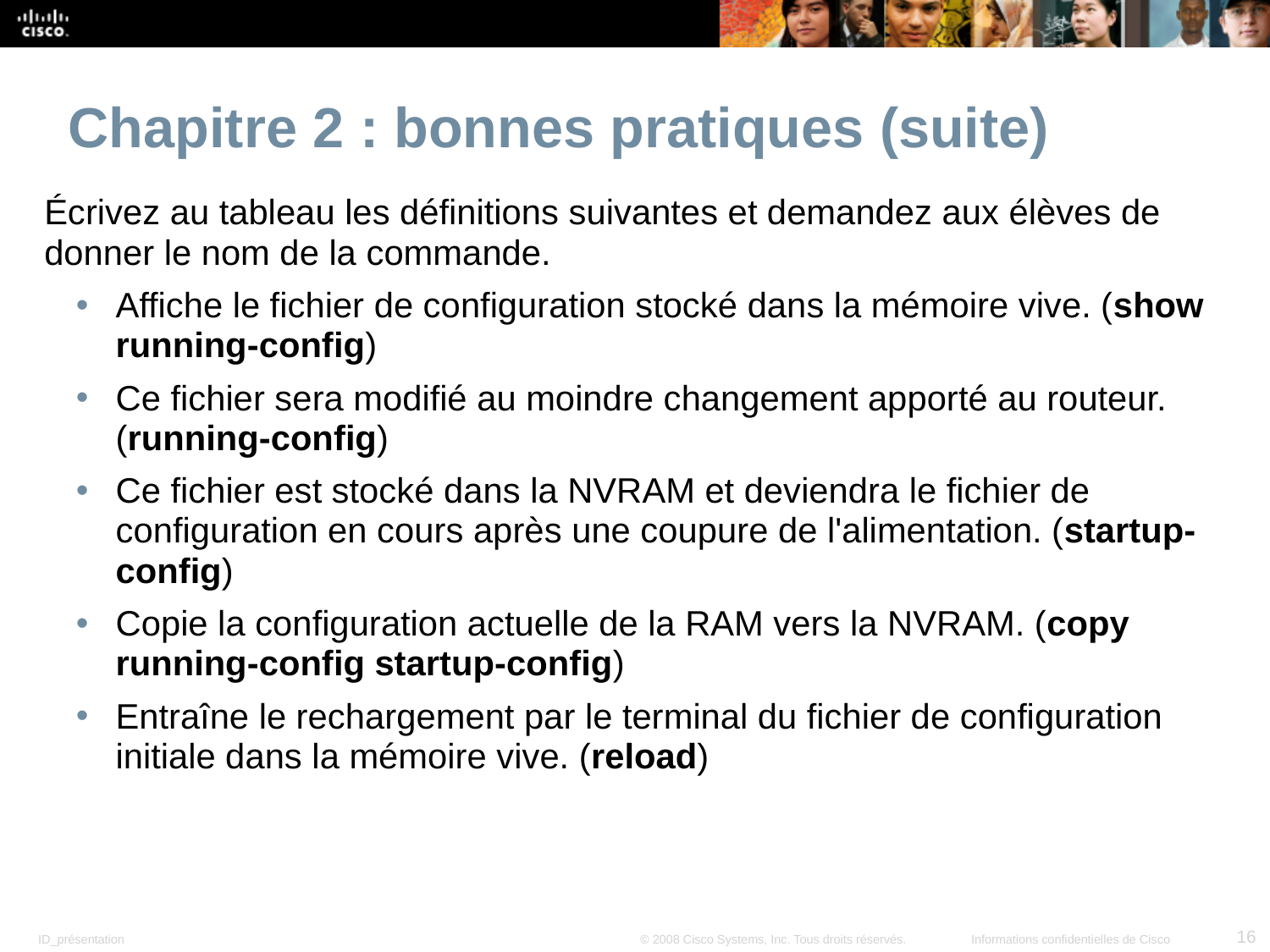

Chapitre 2 : bonnes pratiques (suite)
Écrivez au tableau les définitions suivantes et demandez aux élèves de donner le nom de la commande.
Affiche le fichier de configuration stocké dans la mémoire vive. (show running-config)
Ce fichier sera modifié au moindre changement apporté au routeur. (running-config)
Ce fichier est stocké dans la NVRAM et deviendra le fichier de configuration en cours après une coupure de l'alimentation. (startup-config)
Copie la configuration actuelle de la RAM vers la NVRAM. (copy running-config startup-config)
Entraîne le rechargement par le terminal du fichier de configuration initiale dans la mémoire vive. (reload)